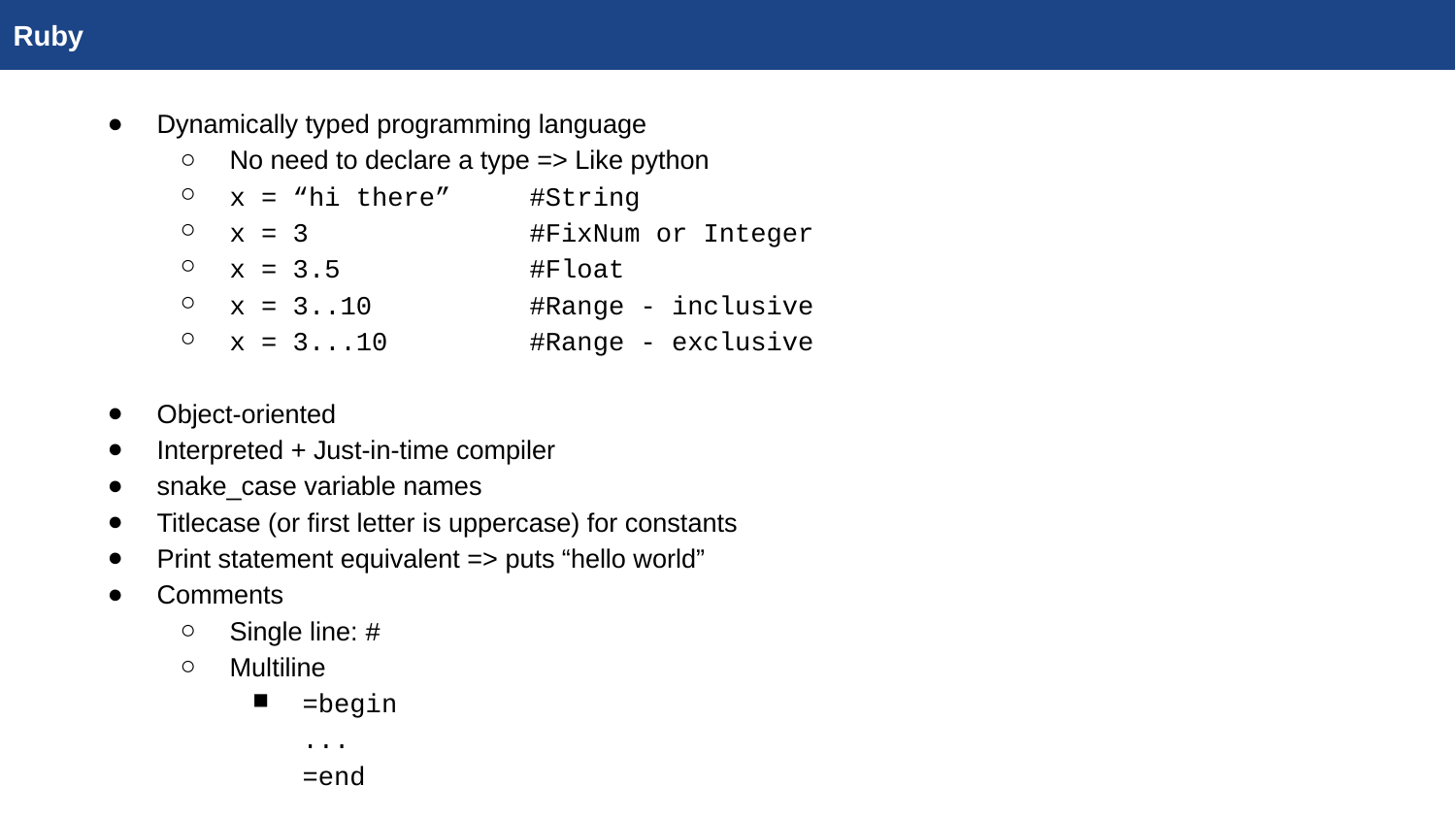

Ruby
Dynamically typed programming language
No need to declare a type => Like python
x = “hi there”     #String
x = 3              #FixNum or Integer
x = 3.5            #Float
x = 3..10          #Range - inclusive
x = 3...10         #Range - exclusive

Object-oriented
Interpreted + Just-in-time compiler
snake_case variable names
Titlecase (or first letter is uppercase) for constants
Print statement equivalent => puts “hello world”
Comments
Single line: #
Multiline
=begin
...
=end